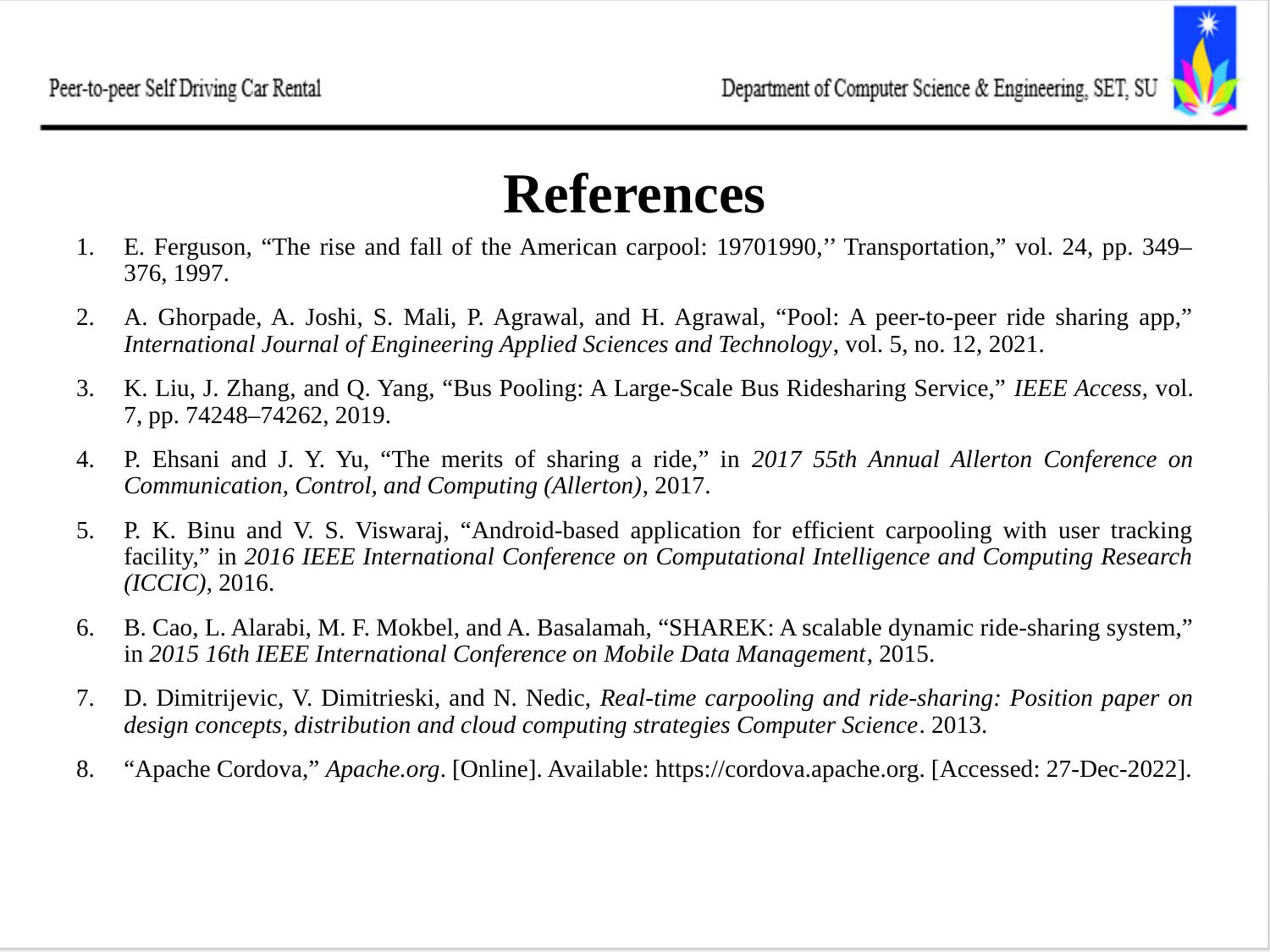

# References
E. Ferguson, “The rise and fall of the American carpool: 19701990,’’ Transportation,” vol. 24, pp. 349–376, 1997.
A. Ghorpade, A. Joshi, S. Mali, P. Agrawal, and H. Agrawal, “Pool: A peer-to-peer ride sharing app,” International Journal of Engineering Applied Sciences and Technology, vol. 5, no. 12, 2021.
K. Liu, J. Zhang, and Q. Yang, “Bus Pooling: A Large-Scale Bus Ridesharing Service,” IEEE Access, vol. 7, pp. 74248–74262, 2019.
P. Ehsani and J. Y. Yu, “The merits of sharing a ride,” in 2017 55th Annual Allerton Conference on Communication, Control, and Computing (Allerton), 2017.
P. K. Binu and V. S. Viswaraj, “Android-based application for efficient carpooling with user tracking facility,” in 2016 IEEE International Conference on Computational Intelligence and Computing Research (ICCIC), 2016.
B. Cao, L. Alarabi, M. F. Mokbel, and A. Basalamah, “SHAREK: A scalable dynamic ride-sharing system,” in 2015 16th IEEE International Conference on Mobile Data Management, 2015.
D. Dimitrijevic, V. Dimitrieski, and N. Nedic, Real-time carpooling and ride-sharing: Position paper on design concepts, distribution and cloud computing strategies Computer Science. 2013.
“Apache Cordova,” Apache.org. [Online]. Available: https://cordova.apache.org. [Accessed: 27-Dec-2022].